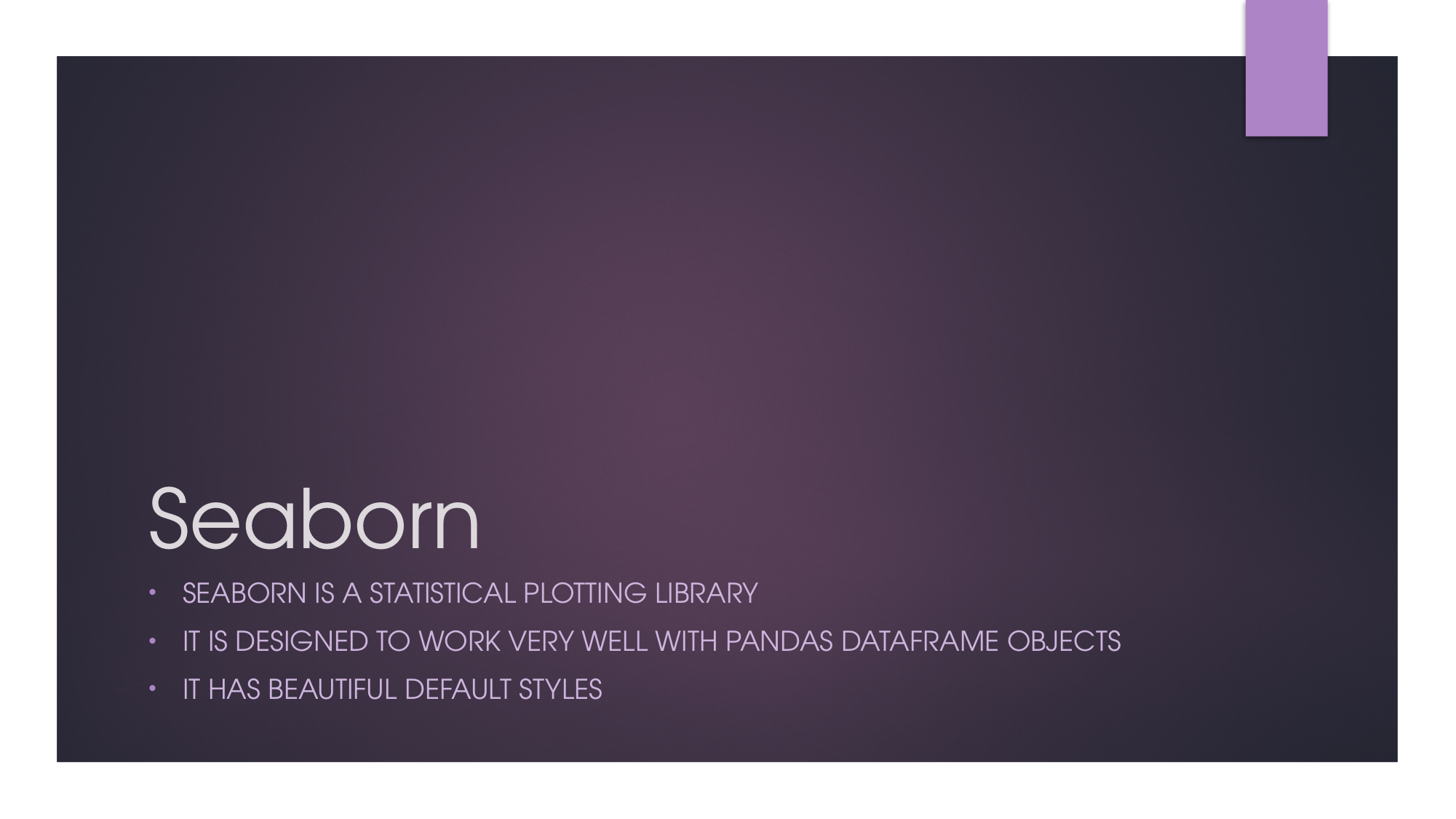

# Seaborn
Seaborn is a statistical plotting library
It is designed to work very well with pandas dataframe objects
It has beautiful default styles